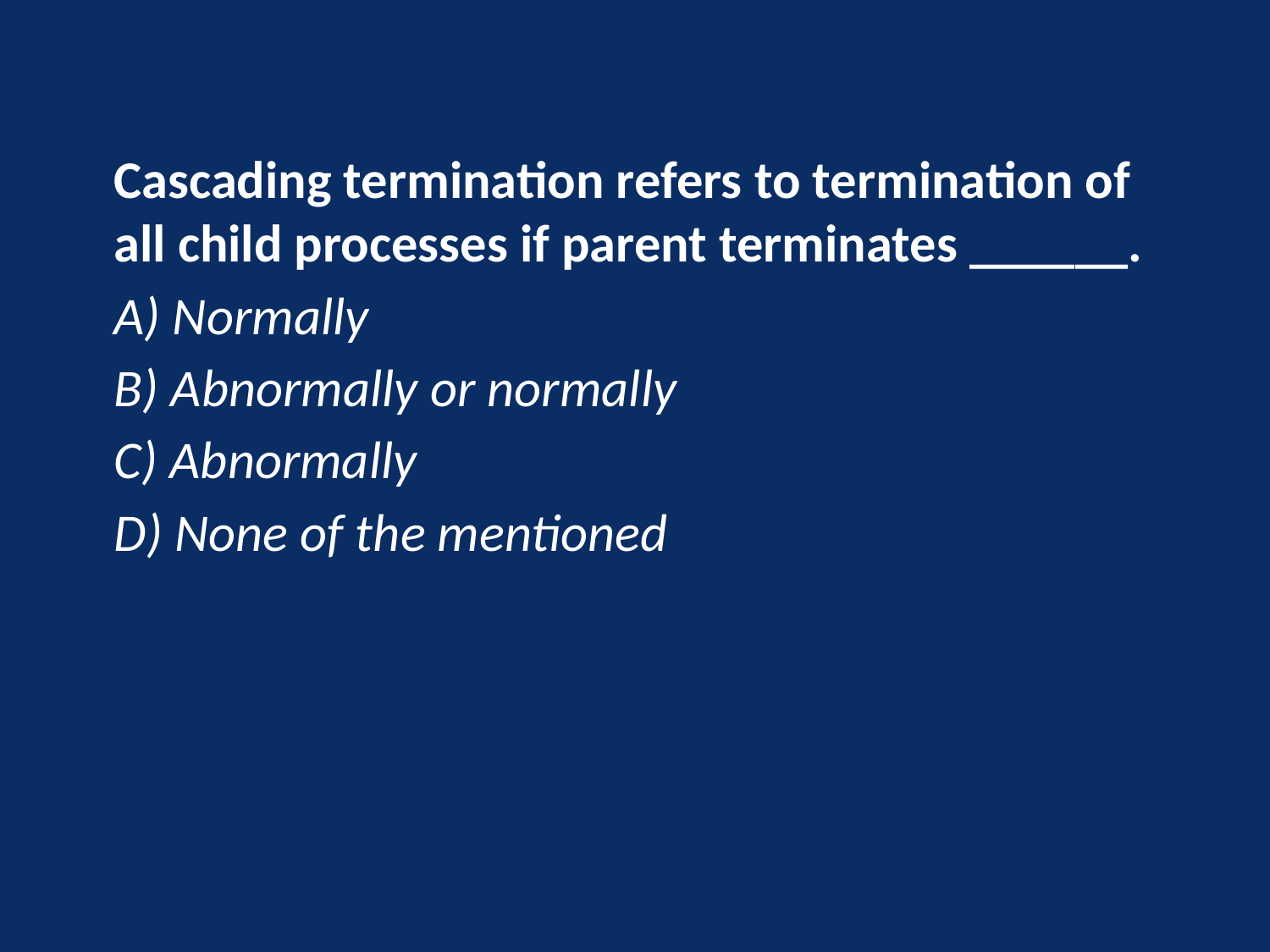

Cascading termination refers to termination of all child processes if parent terminates ______.
A) Normally
B) Abnormally or normally
C) Abnormally
D) None of the mentioned